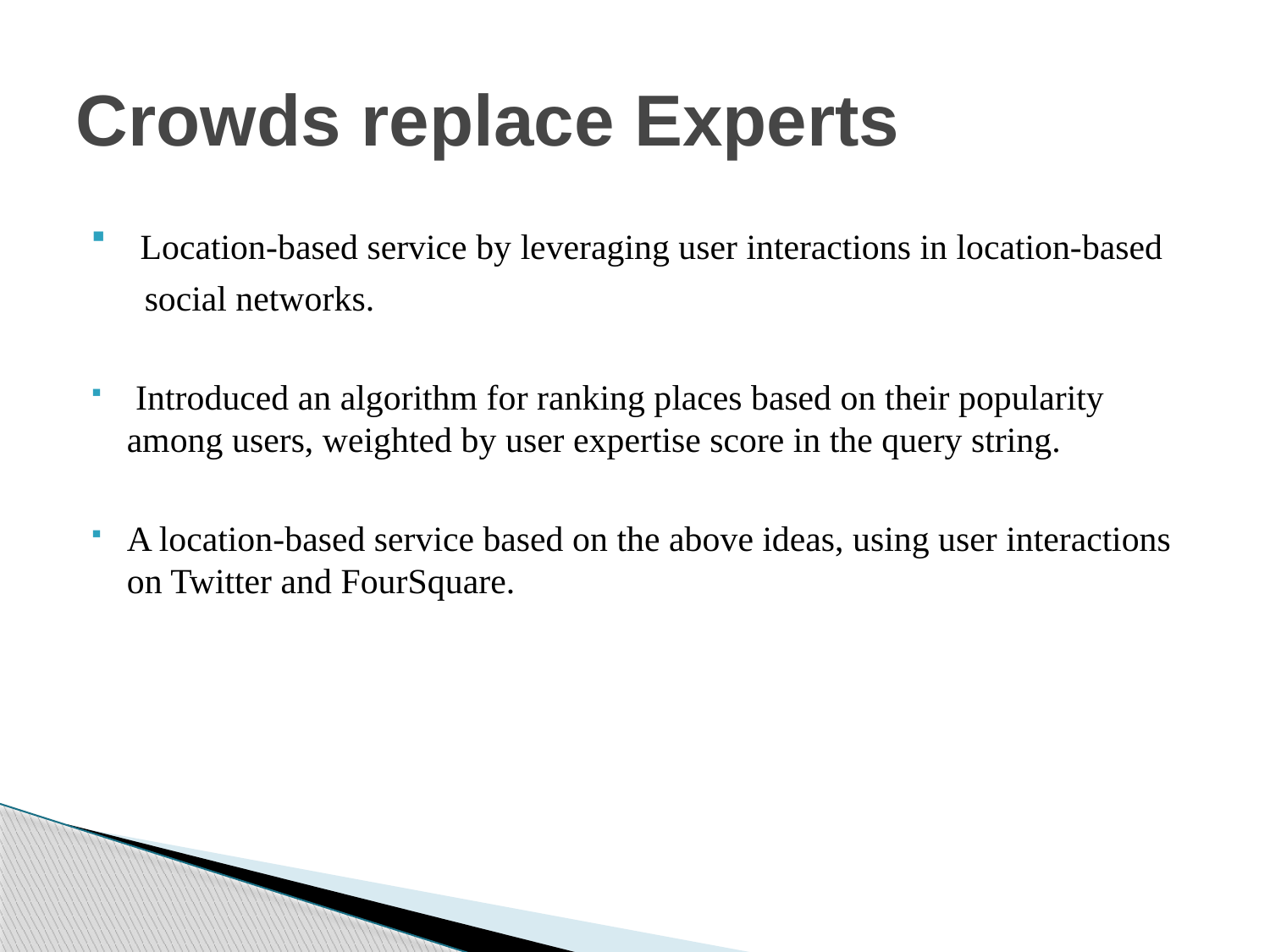

# Crowds replace Experts
 Location-based service by leveraging user interactions in location-based
      social networks.

 Introduced an algorithm for ranking places based on their popularity among users, weighted by user expertise score in the query string.

A location-based service based on the above ideas, using user interactions on Twitter and FourSquare.